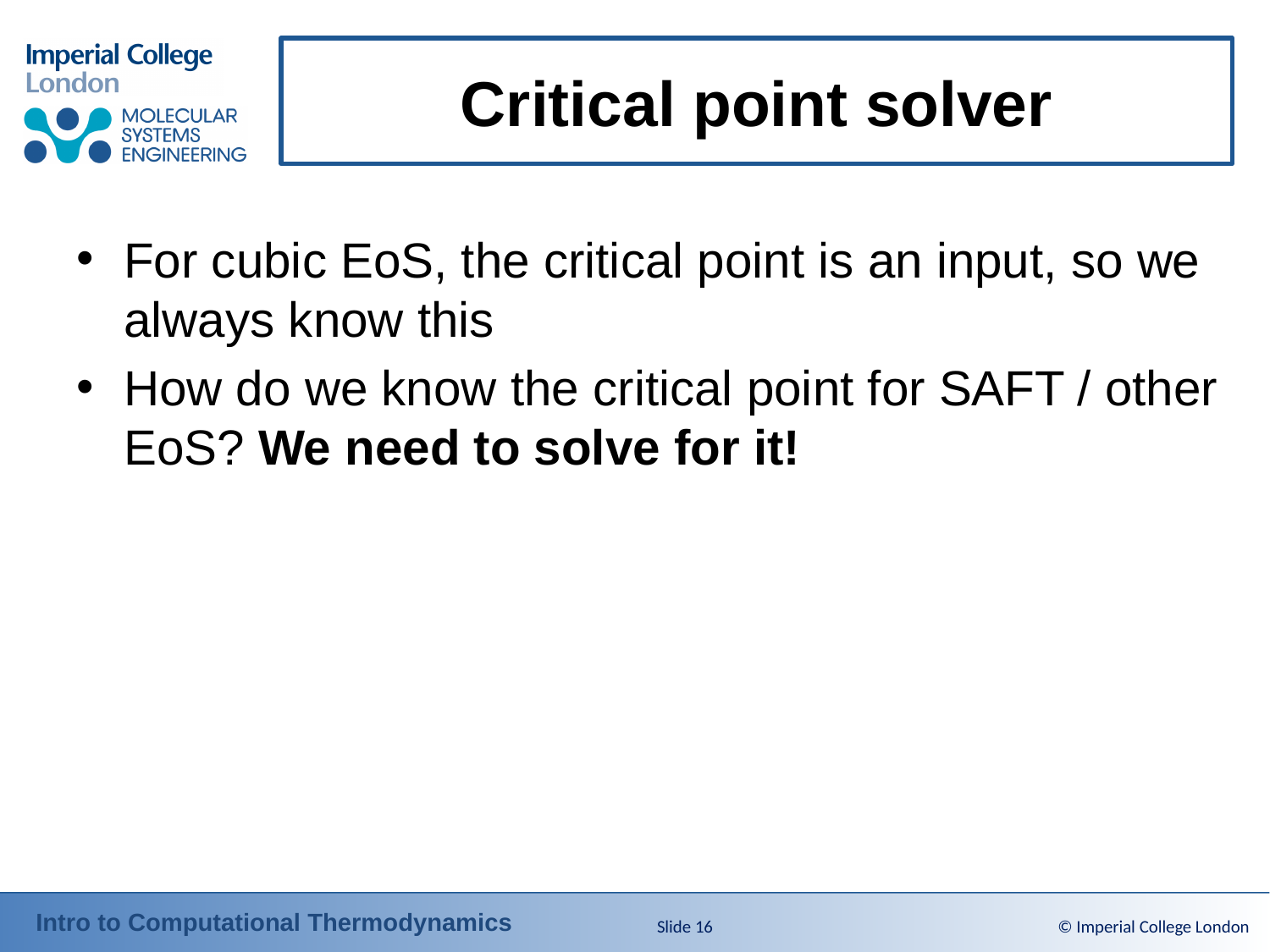

# Critical point solver
For cubic EoS, the critical point is an input, so we always know this
How do we know the critical point for SAFT / other EoS? We need to solve for it!
Slide 16
© Imperial College London